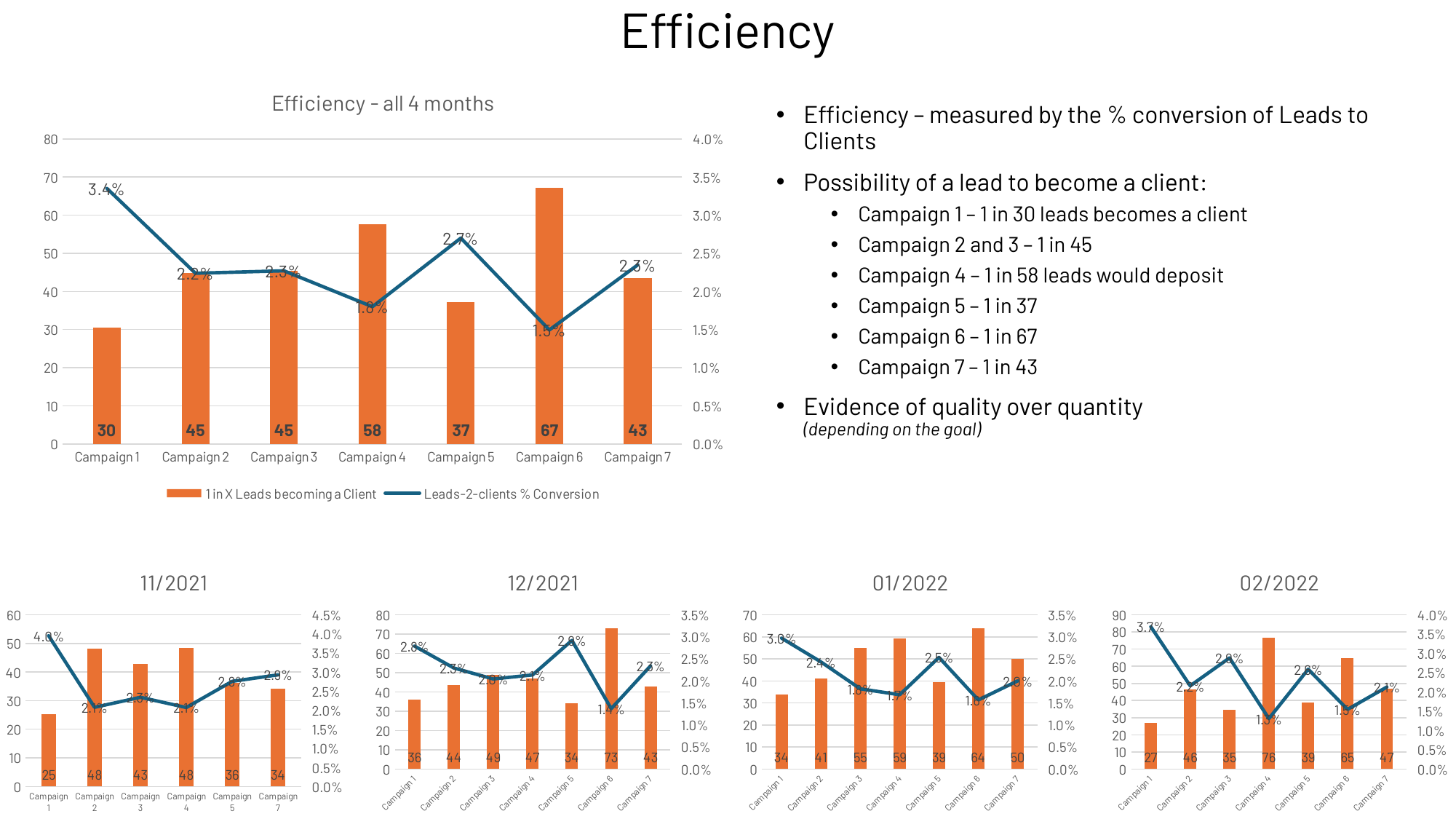

# Efficiency

### Chart: Efficiency - all 4 months

| Category | 1 in X Leads becoming a Client | Leads-2-clients % Conversion |
|---|---|---|
| Campaign 1 | 30.477591082837986 | 0.03350648910689599 |
| Campaign 2 | 44.81777851074182 | 0.022393032777821256 |
| Campaign 3 | 45.32829493617626 | 0.022713074417884213 |
| Campaign 4 | 57.735835365145704 | 0.01799610103058785 |
| Campaign 5 | 37.15147494337286 | 0.02699965939946584 |
| Campaign 6 | 67.14562289562289 | 0.014947933998477827 |
| Campaign 7 | 43.46021841633544 | 0.02349412125611689 |
Efficiency – measured by the % conversion of Leads to Clients
Possibility of a lead to become a client:
Campaign 1 – 1 in 30 leads becomes a client
Campaign 2 and 3 – 1 in 45
Campaign 4 – 1 in 58 leads would deposit
Campaign 5 – 1 in 37
Campaign 6 – 1 in 67
Campaign 7 – 1 in 43
Evidence of quality over quantity
(depending on the goal)

### Chart: 11/2021

| Category | 1 in X Leads becoming a Client | Leads-2-clients % Conversion |
|---|---|---|
| Campaign 1 | 25.304347826086957 | 0.03951890034364261 |
| Campaign 2 | 48.1875 | 0.020752269779507133 |
| Campaign 3 | 42.77777777777778 | 0.023376623376623377 |
| Campaign 4 | 48.333333333333336 | 0.020689655172413793 |
| Campaign 5 | 36.27906976744186 | 0.027564102564102563 |
| Campaign 7 | 34.166666666666664 | 0.02926829268292683 |

### Chart: 12/2021

| Category | 1 in X Leads becoming a Client | Leads-2-clients % Conversion |
|---|---|---|
| Campaign 1 | 35.836363636363636 | 0.027904616945712835 |
| Campaign 2 | 43.602739726027394 | 0.022934338674206724 |
| Campaign 3 | 48.90909090909091 | 0.020446096654275093 |
| Campaign 4 | 46.81818181818182 | 0.021359223300970873 |
| Campaign 5 | 34.25 | 0.029197080291970802 |
| Campaign 6 | 73.0 | 0.0136986301369863 |
| Campaign 7 | 42.67857142857143 | 0.023430962343096235 |

### Chart: 01/2022

| Category | 1 in X Leads becoming a Client | Leads-2-clients % Conversion |
|---|---|---|
| Campaign 1 | 33.67326732673267 | 0.029697147897677155 |
| Campaign 2 | 41.14754098360656 | 0.024302788844621514 |
| Campaign 3 | 54.93617021276595 | 0.01820294345468629 |
| Campaign 4 | 59.3103448275862 | 0.01686046511627907 |
| Campaign 5 | 39.45614035087719 | 0.025344597598932858 |
| Campaign 6 | 63.77777777777778 | 0.0156794425087108 |
| Campaign 7 | 49.97435897435897 | 0.020010261672652643 |

### Chart: 02/2022

| Category | 1 in X Leads becoming a Client | Leads-2-clients % Conversion |
|---|---|---|
| Campaign 1 | 27.096385542168676 | 0.036905291240551356 |
| Campaign 2 | 46.33333333333333 | 0.02158273381294964 |
| Campaign 3 | 34.690140845070424 | 0.02882663418595209 |
| Campaign 4 | 76.48148148148148 | 0.013075060532687652 |
| Campaign 5 | 38.62068965517241 | 0.025892857142857145 |
| Campaign 6 | 64.6590909090909 | 0.01546572934973638 |
| Campaign 7 | 47.02127659574468 | 0.021266968325791856 |